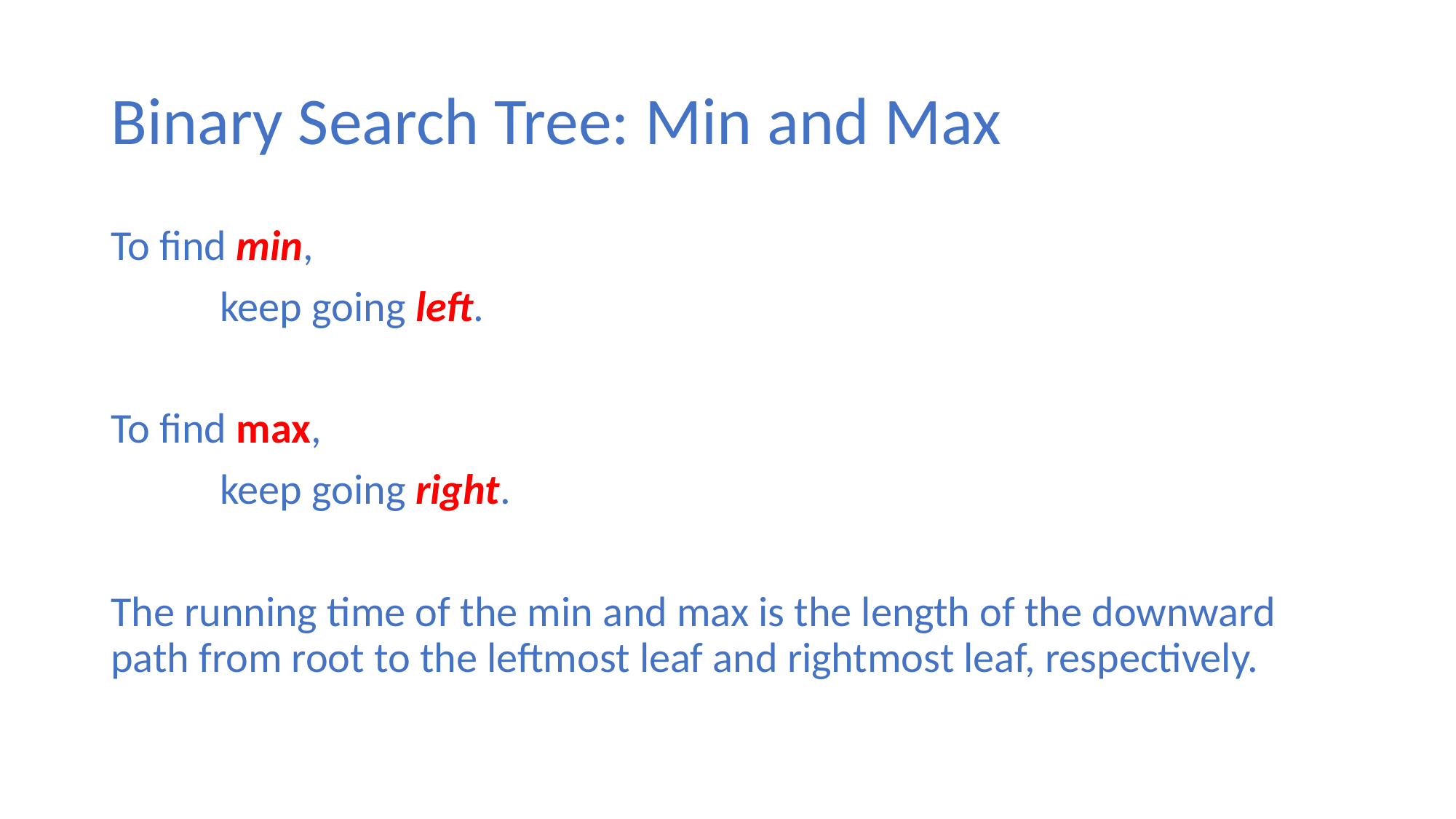

# Binary Search Tree: Min and Max
To find min,
	keep going left.

To find max,
	keep going right.

The running time of the min and max is the length of the downward path from root to the leftmost leaf and rightmost leaf, respectively.